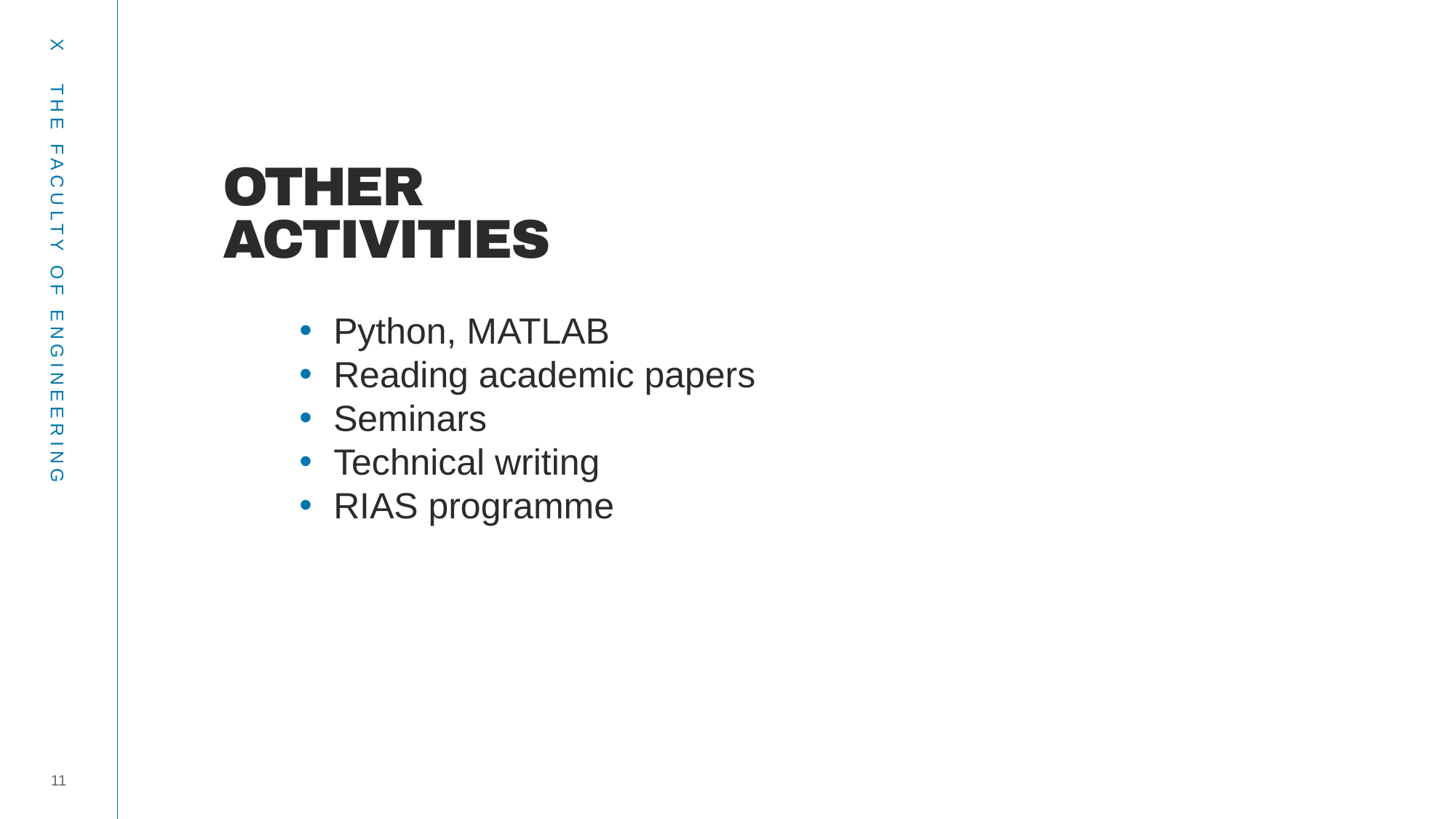

# OTHER ACTIVITIES
Python, MATLAB
Reading academic papers
Seminars
Technical writing
RIAS programme
11